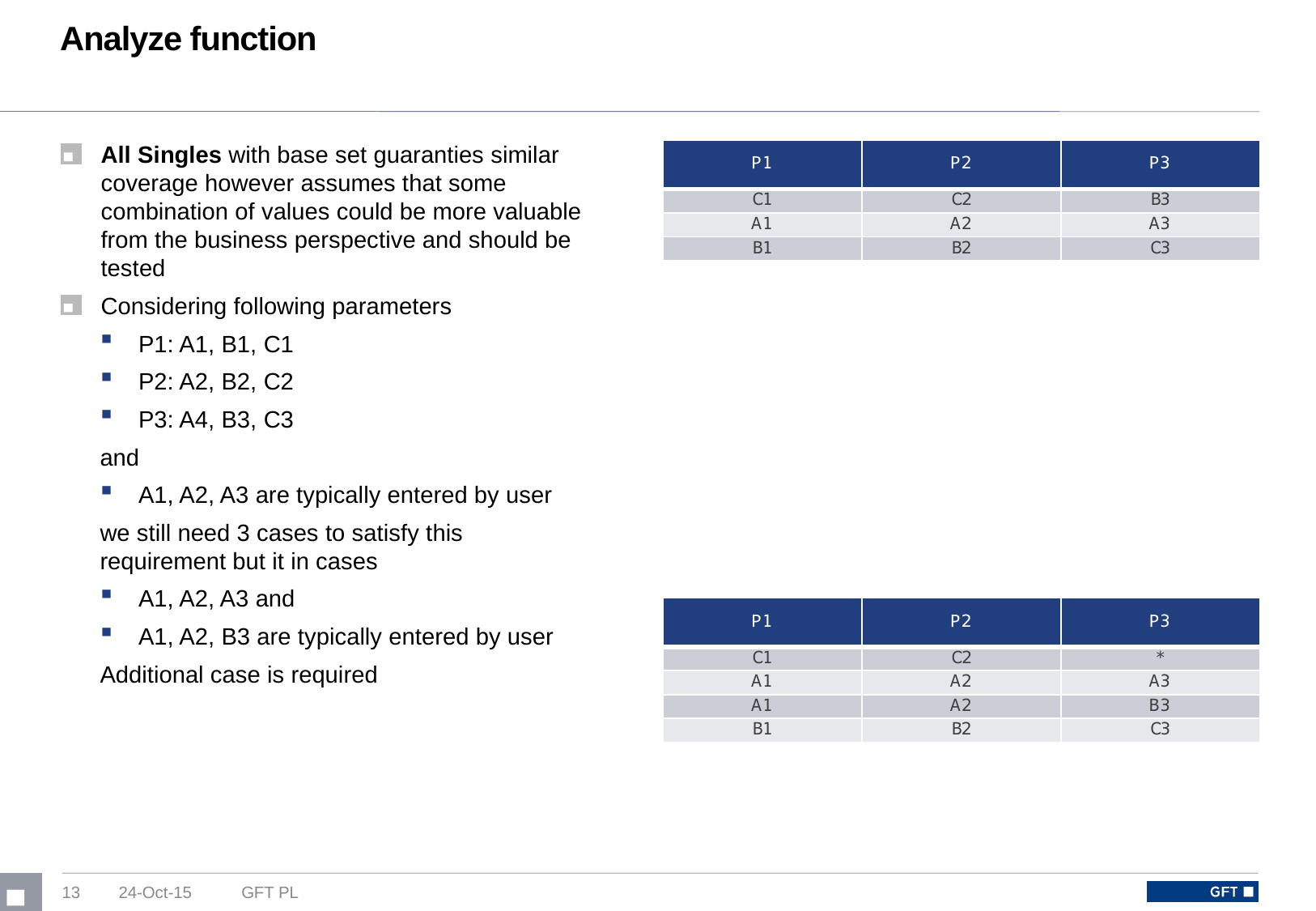

# Analyze function
All Singles with base set guaranties similar coverage however assumes that some combination of values could be more valuable from the business perspective and should be tested
Considering following parameters
P1: A1, B1, C1
P2: A2, B2, C2
P3: A4, B3, C3
and
A1, A2, A3 are typically entered by user
we still need 3 cases to satisfy this requirement but it in cases
A1, A2, A3 and
A1, A2, B3 are typically entered by user
Additional case is required
| P1 | P2 | P3 |
| --- | --- | --- |
| C1 | C2 | B3 |
| A1 | A2 | A3 |
| B1 | B2 | C3 |
| P1 | P2 | P3 |
| --- | --- | --- |
| C1 | C2 | \* |
| A1 | A2 | A3 |
| A1 | A2 | B3 |
| B1 | B2 | C3 |